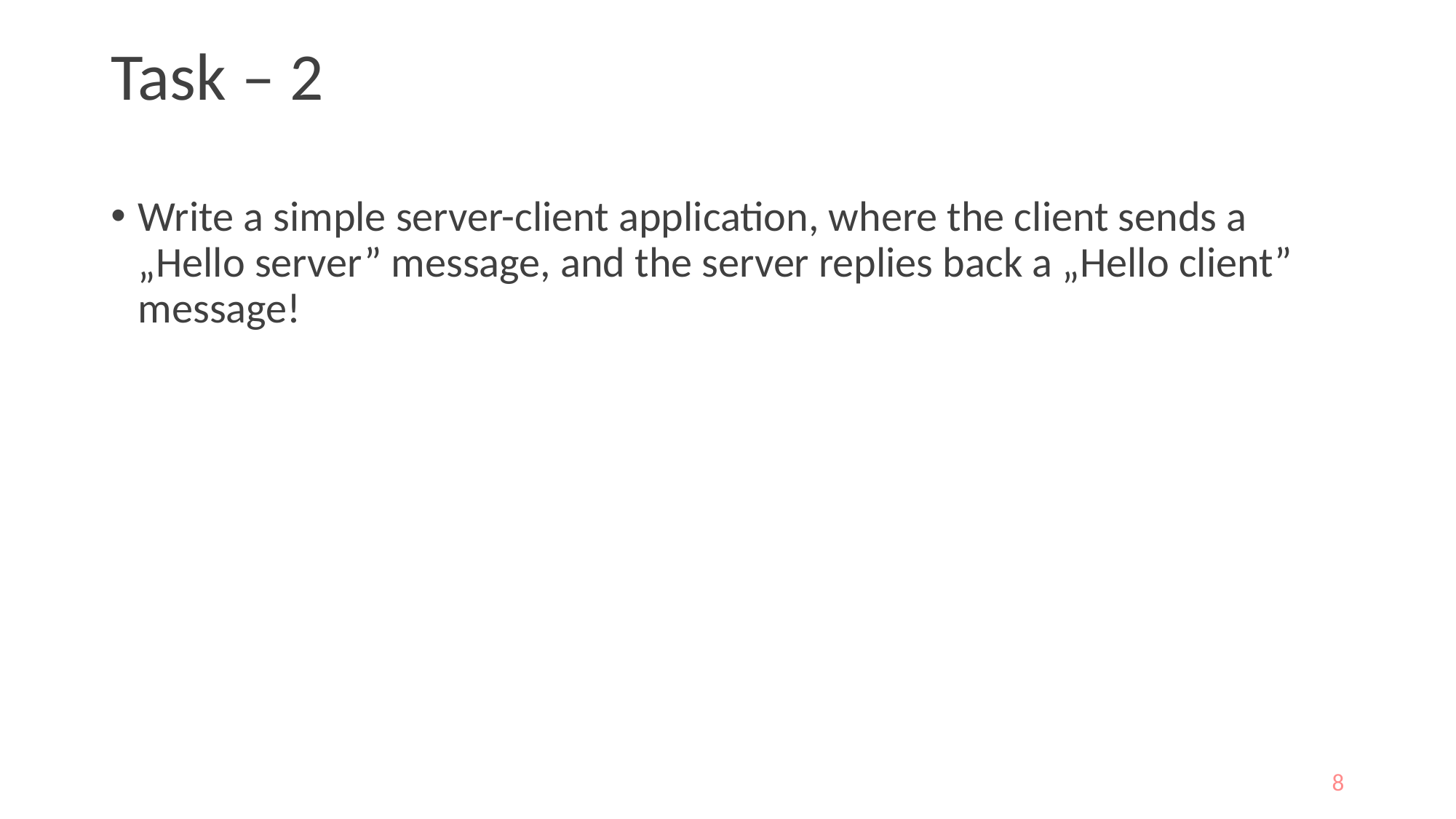

# Task – 2
Write a simple server-client application, where the client sends a „Hello server” message, and the server replies back a „Hello client” message!
8